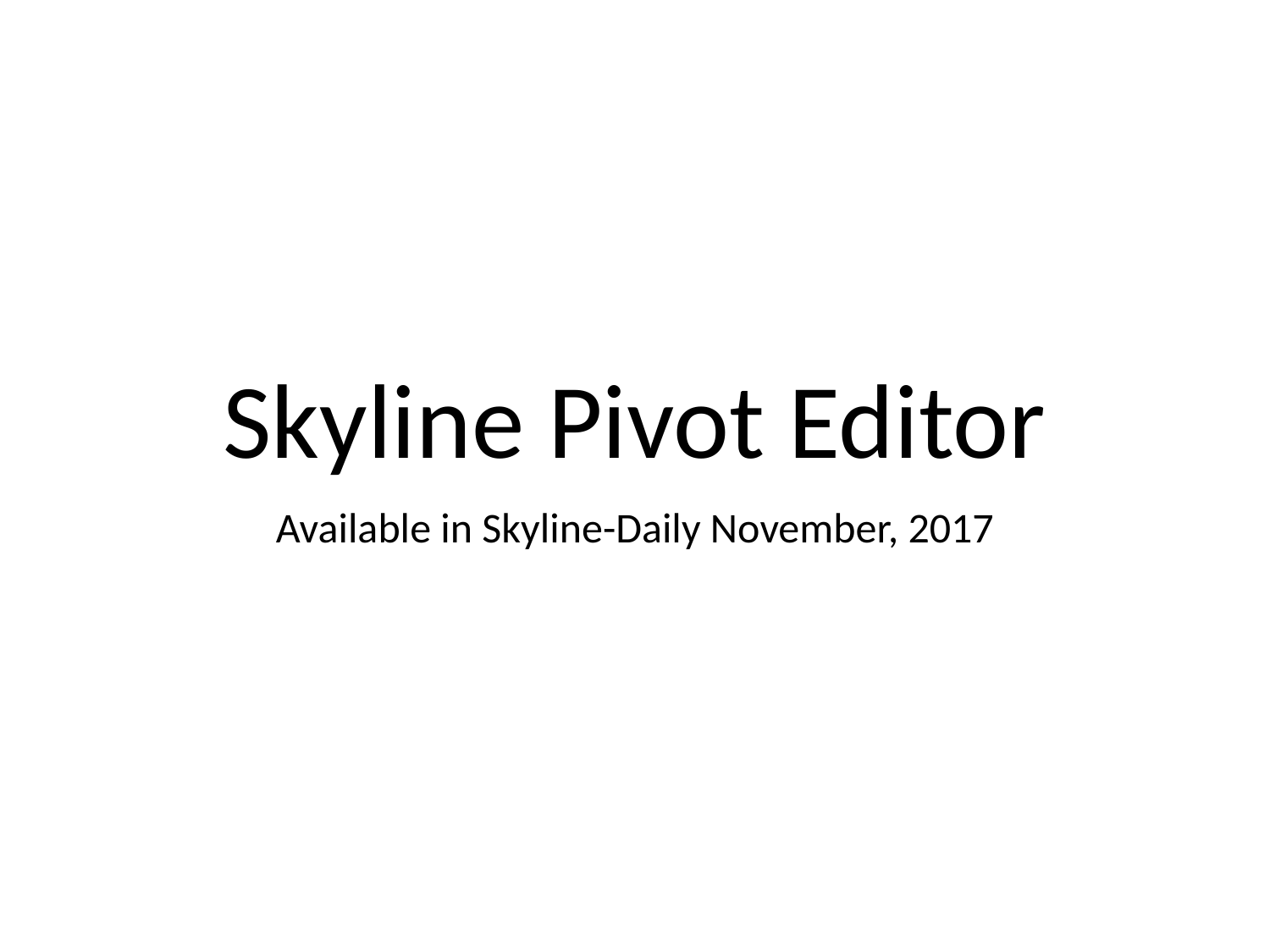

# Skyline Pivot Editor
Available in Skyline-Daily November, 2017